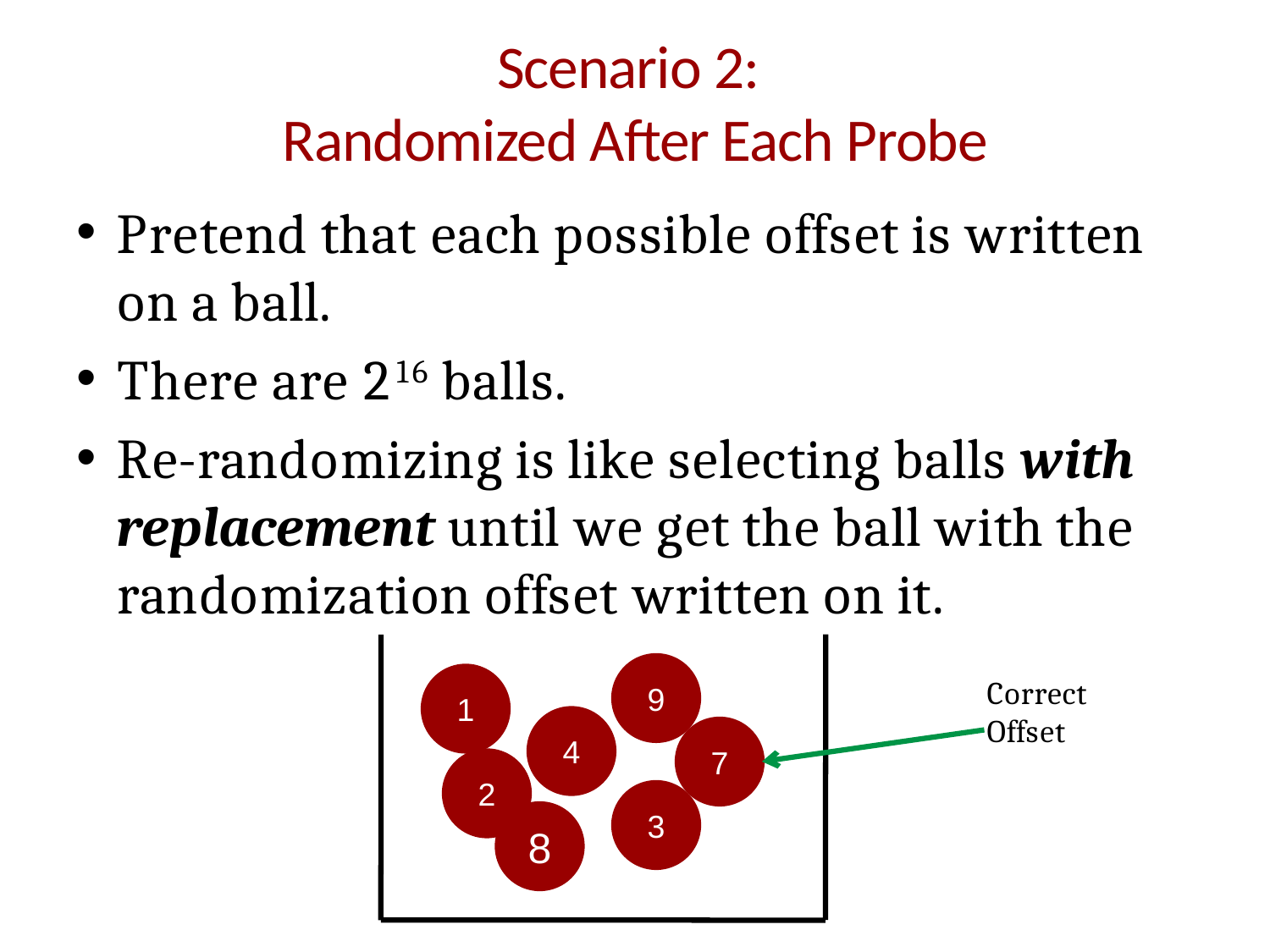

# Scenario 2: Randomized After Each Probe
Pretend that each possible offset is written on a ball.
There are 216 balls.
Re-randomizing is like selecting balls with replacement until we get the ball with the randomization offset written on it.
9
1
Correct
Offset
4
7
2
3
8